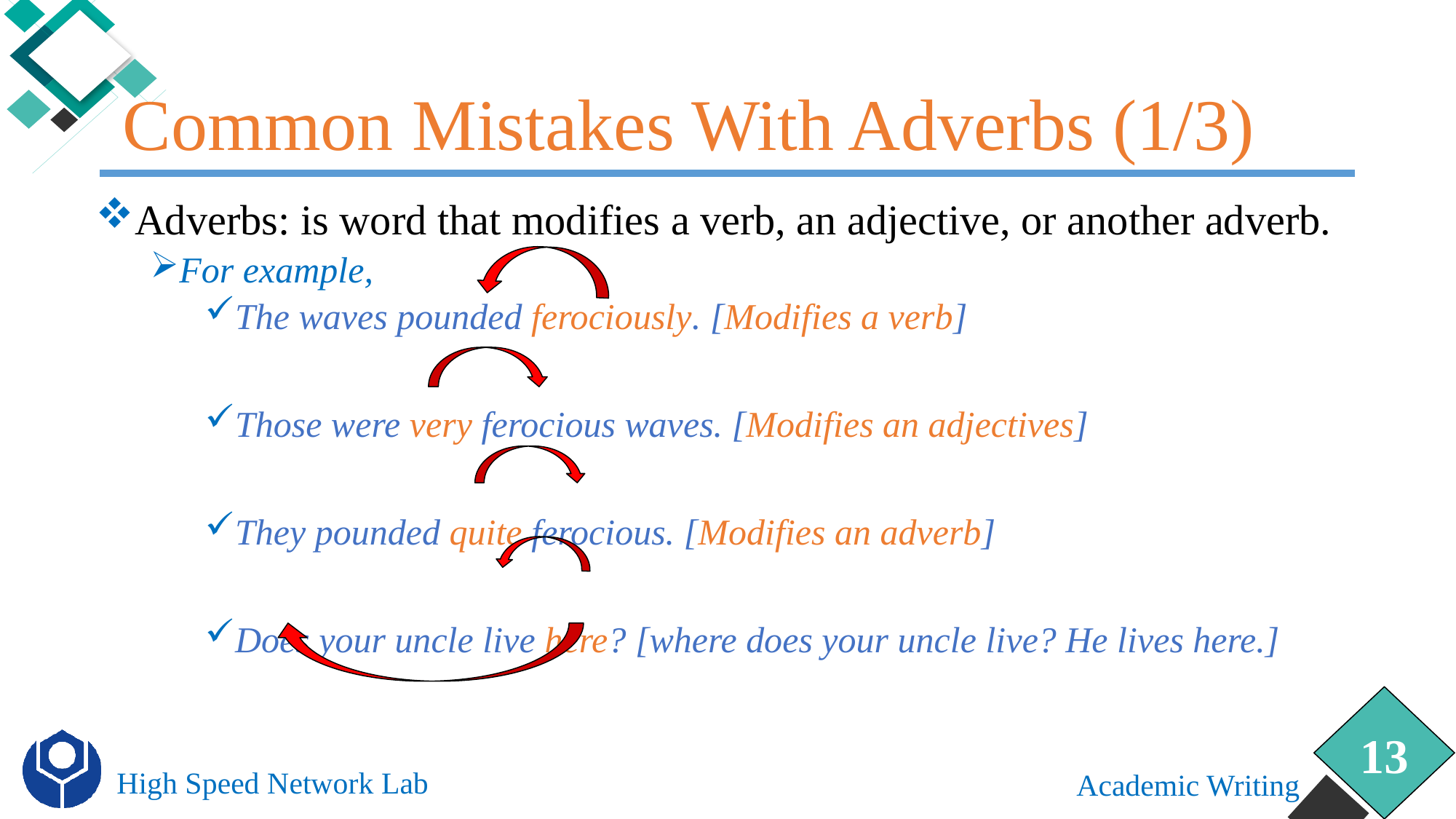

# Common Mistakes With Adverbs (1/3)
Adverbs: is word that modifies a verb, an adjective, or another adverb.
For example,
The waves pounded ferociously. [Modifies a verb]

Those were very ferocious waves. [Modifies an adjectives]

They pounded quite ferocious. [Modifies an adverb]

Does your uncle live here? [where does your uncle live? He lives here.]